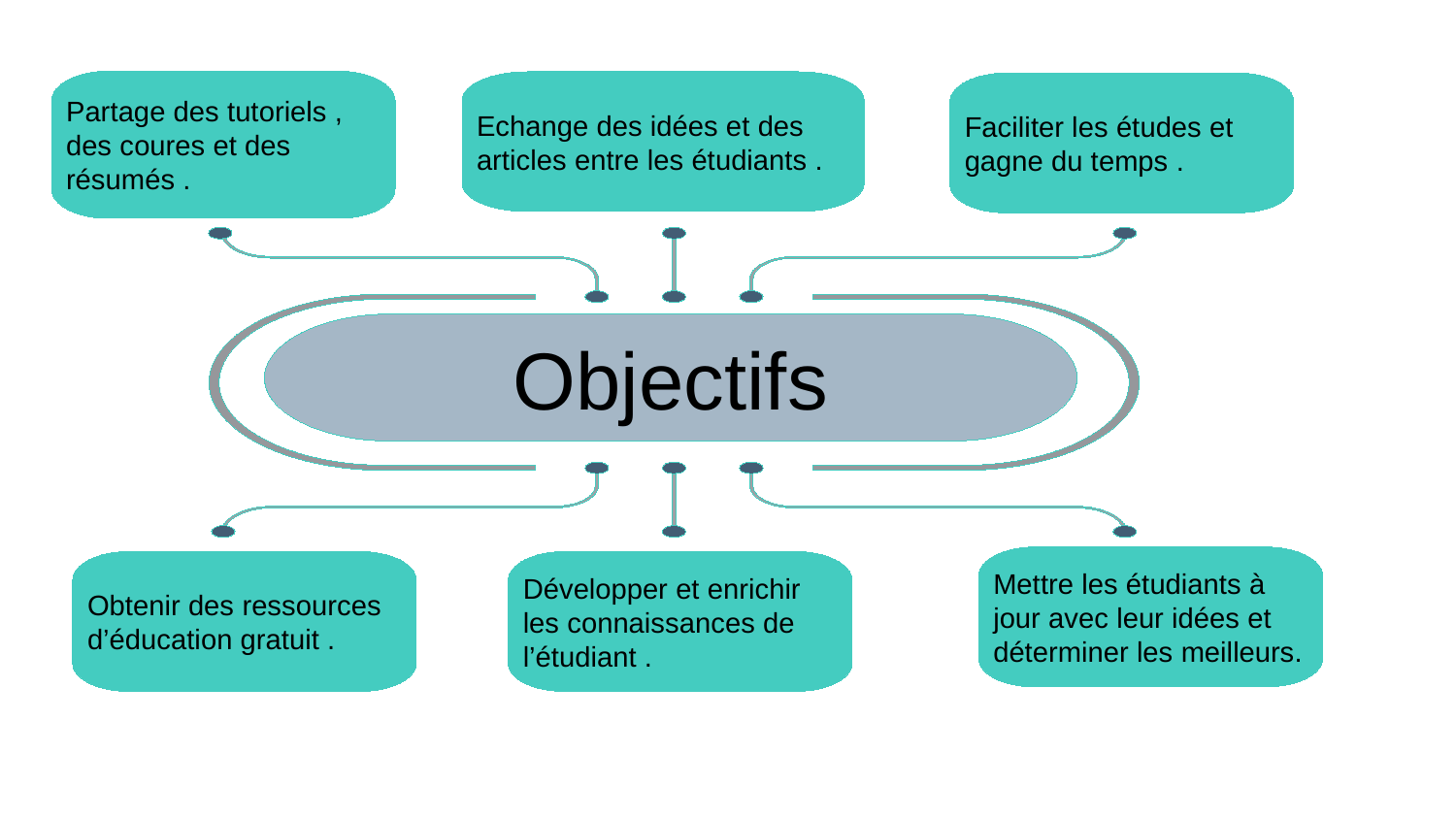

Partage des tutoriels , des coures et des résumés .
Echange des idées et des articles entre les étudiants .
Faciliter les études et  gagne du temps .

Objectifs

Mettre les étudiants à jour avec leur idées et déterminer les meilleurs.
Développer et enrichir les connaissances de l’étudiant .
Obtenir des ressources d’éducation gratuit .